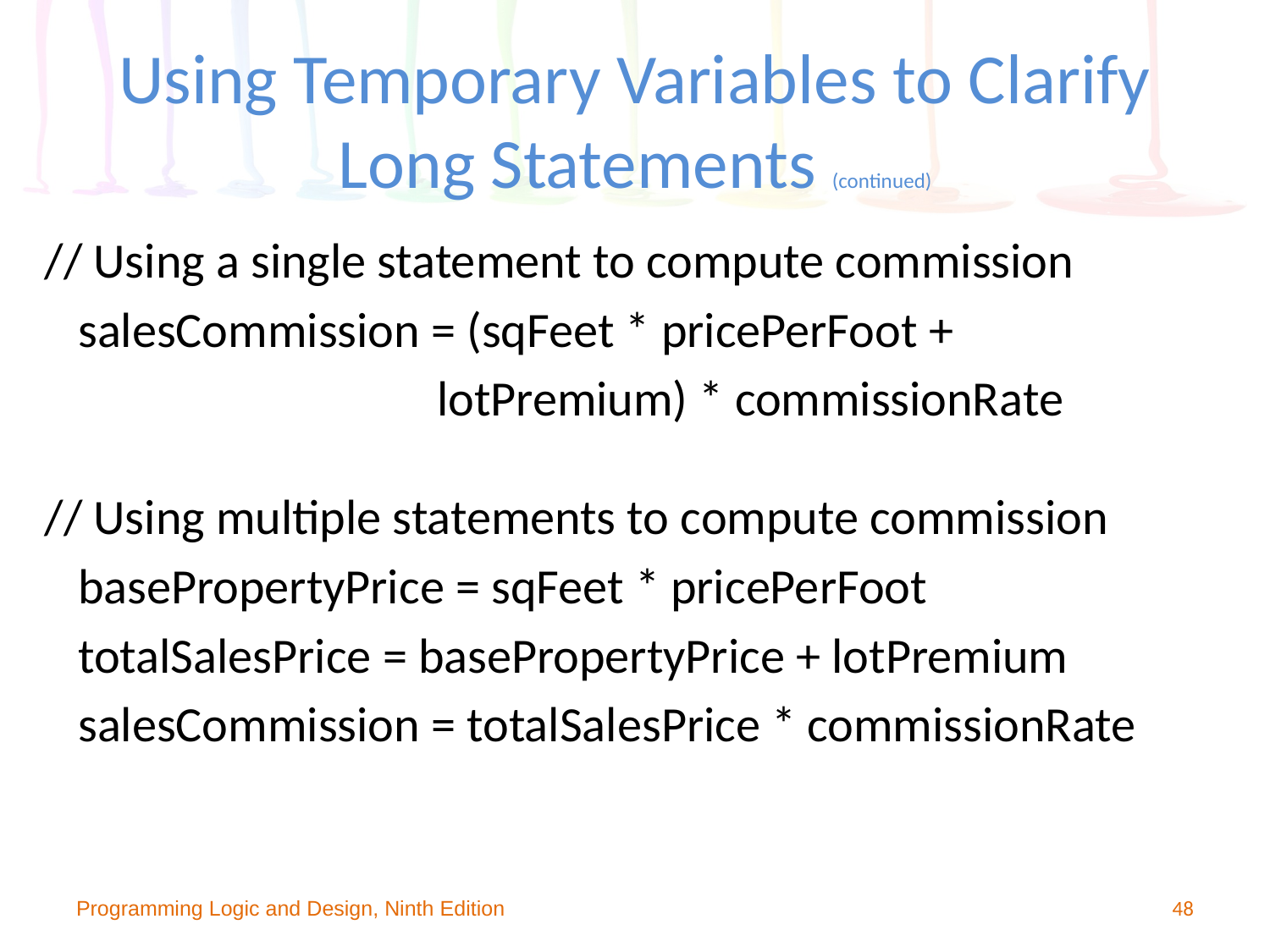

# Using Temporary Variables to Clarify Long Statements (continued)
// Using a single statement to compute commission
   salesCommission = (sqFeet * pricePerFoot +
                                   lotPremium) * commissionRate

// Using multiple statements to compute commission
   basePropertyPrice = sqFeet * pricePerFoot
   totalSalesPrice = basePropertyPrice + lotPremium
   salesCommission = totalSalesPrice * commissionRate

Programming Logic and Design, Ninth Edition
48